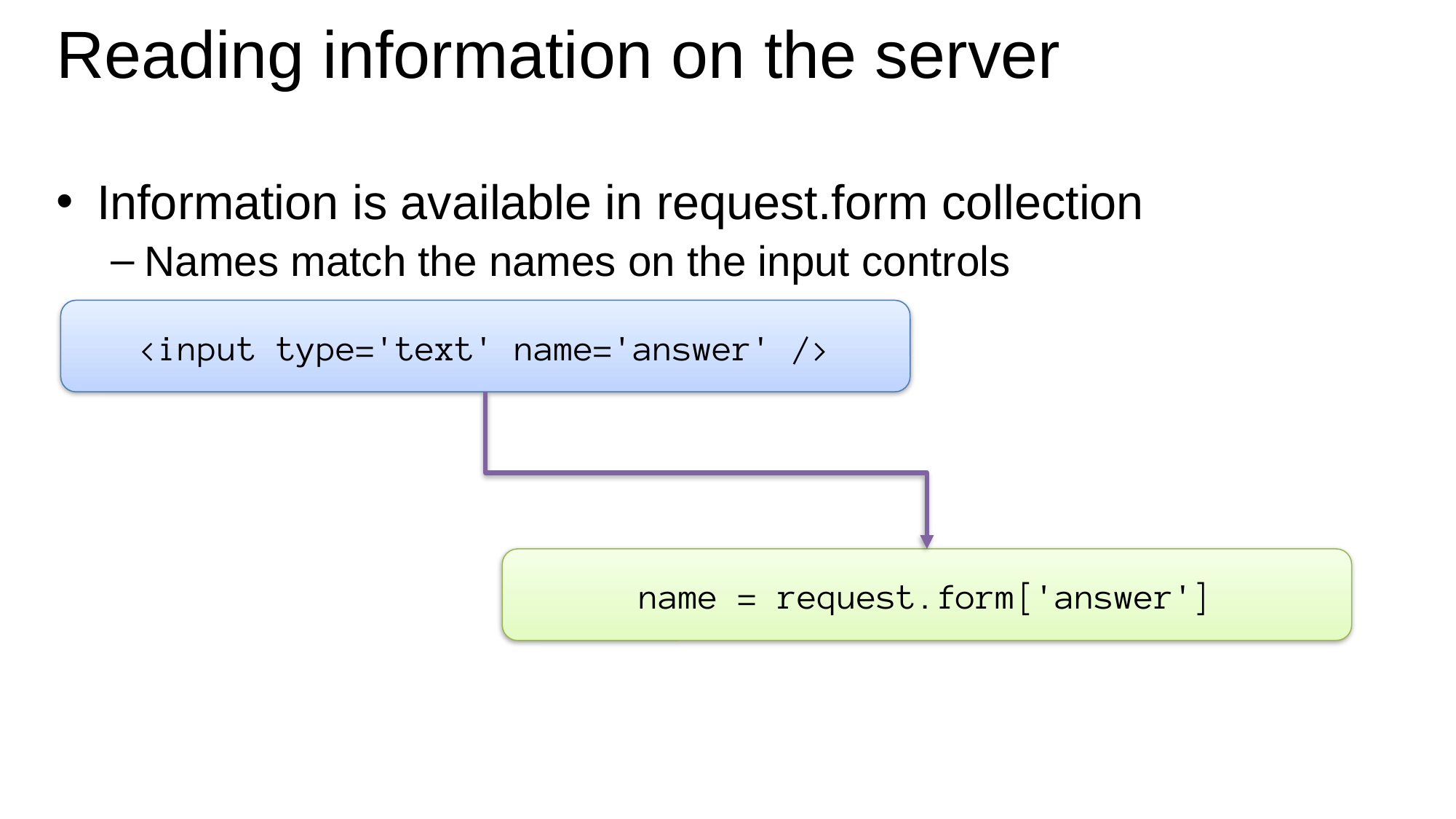

# Reading information on the server
Information is available in request.form collection
Names match the names on the input controls
<input type='text' name='answer' />
name = request.form['answer']